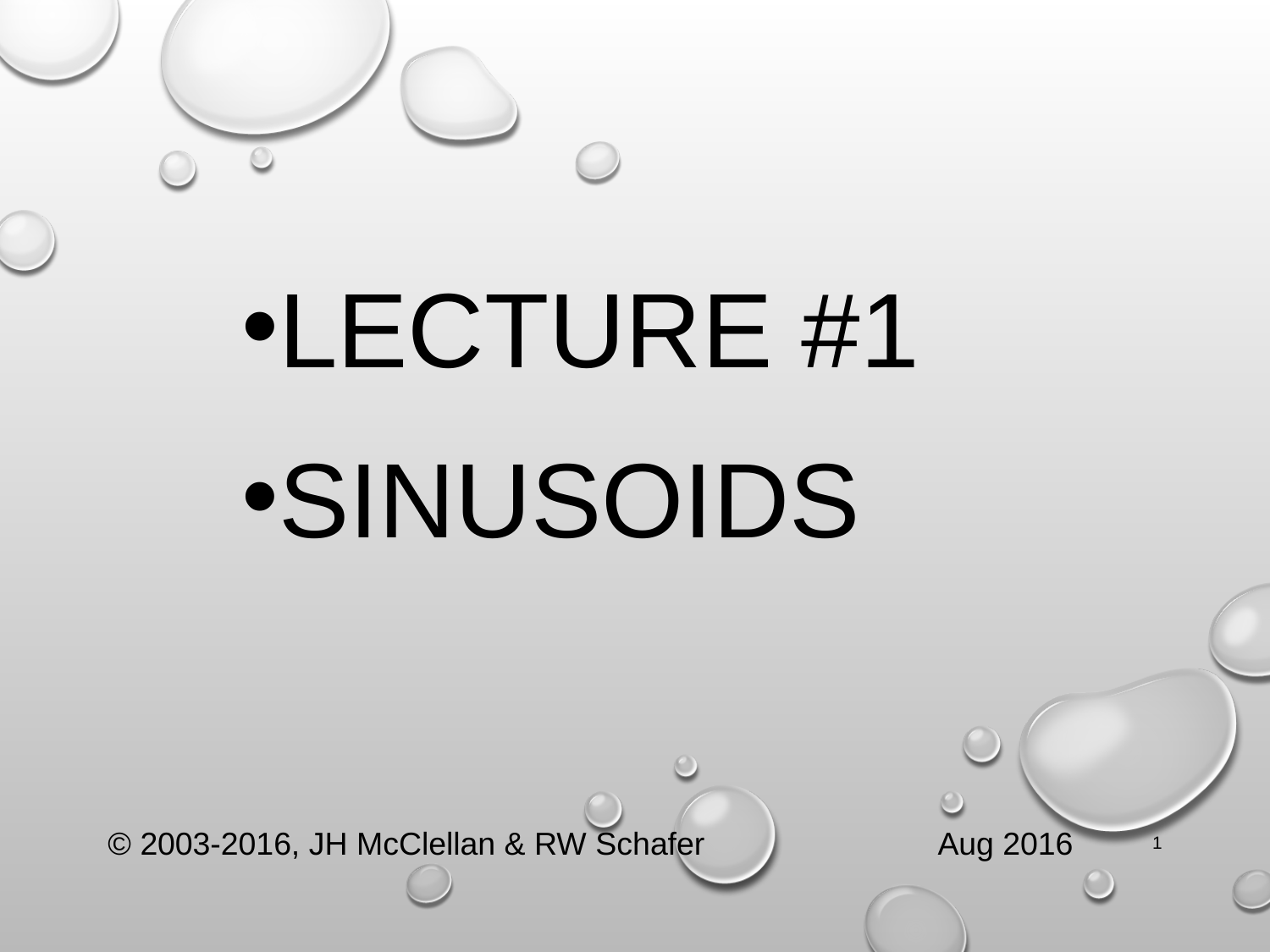

LECTURE #1
Sinusoids
© 2003-2016, JH McClellan & RW Schafer
Aug 2016
1